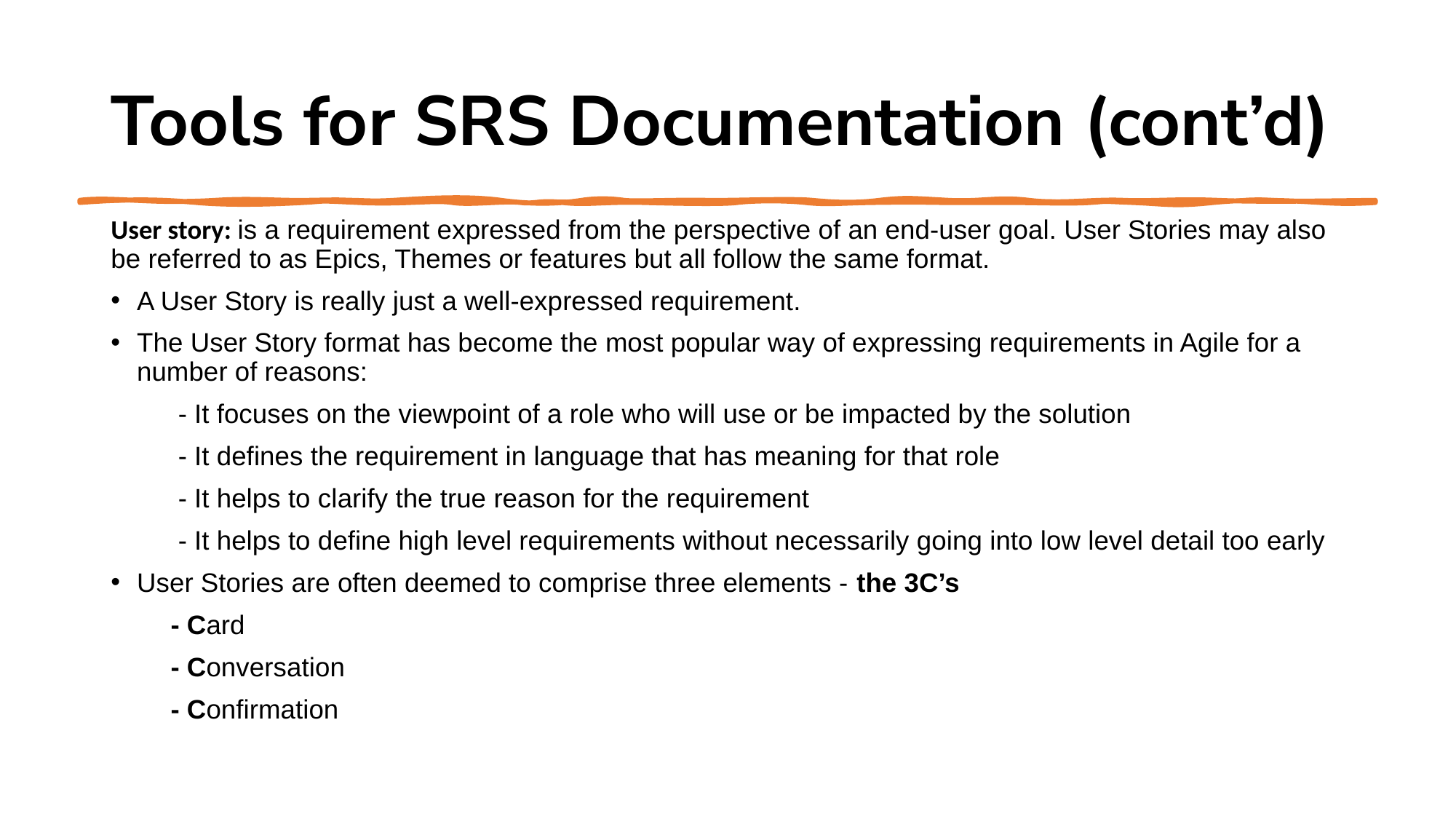

# Tools for SRS Documentation (cont’d)

User story: is a requirement expressed from the perspective of an end-user goal. User Stories may also be referred to as Epics, Themes or features but all follow the same format.
A User Story is really just a well-expressed requirement.
The User Story format has become the most popular way of expressing requirements in Agile for a number of reasons:
         - It focuses on the viewpoint of a role who will use or be impacted by the solution
         - It defines the requirement in language that has meaning for that role
         - It helps to clarify the true reason for the requirement
         - It helps to define high level requirements without necessarily going into low level detail too early
User Stories are often deemed to comprise three elements - the 3C’s
        - Card
        - Conversation
        - Confirmation

Eng. Asmaa Lafi